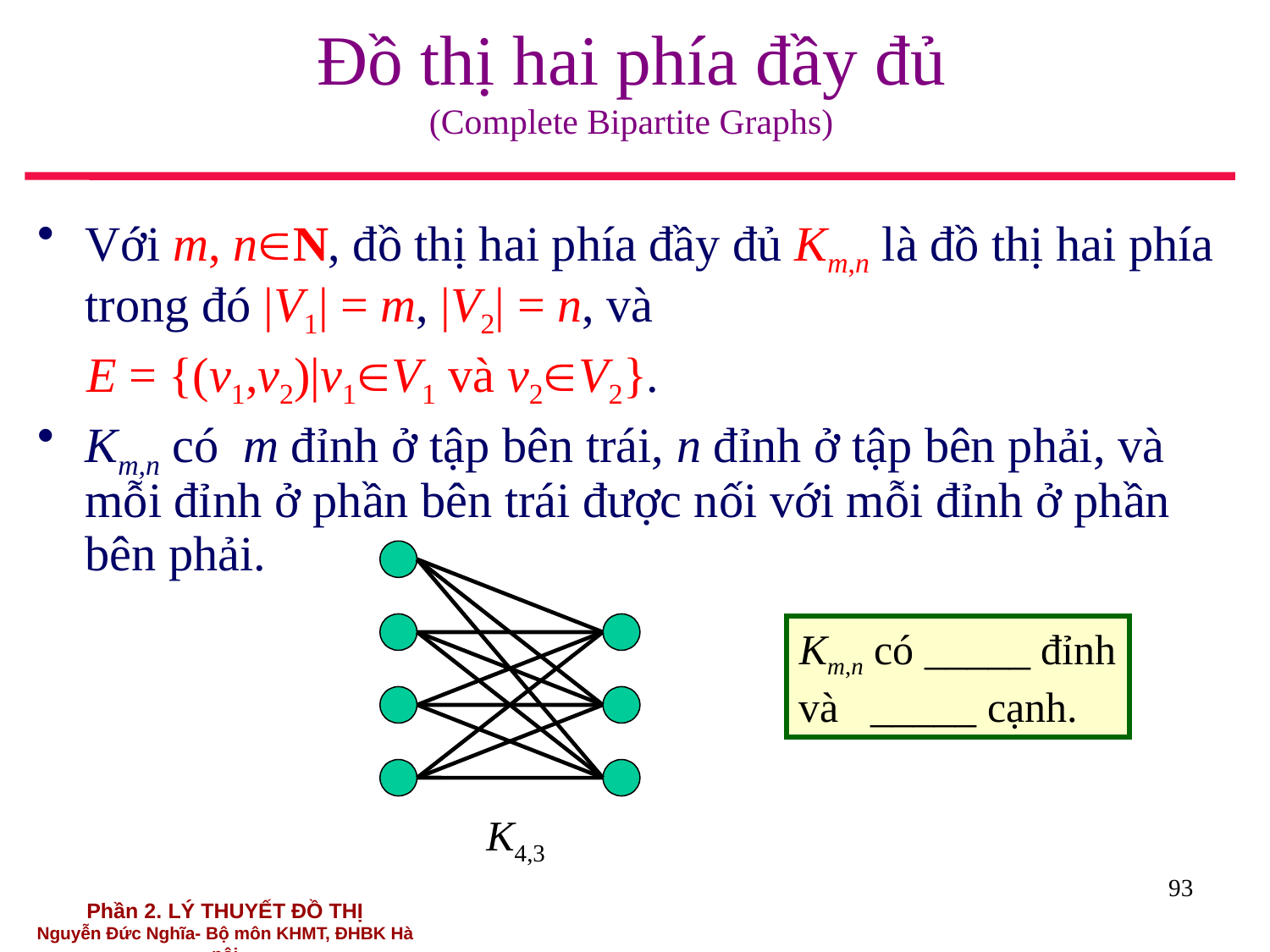

# Đồ thị hai phía đầy đủ (Complete Bipartite Graphs)
Với m, n∈N, đồ thị hai phía đầy đủ Km,n là đồ thị hai phía trong đó |V1| = m, |V2| = n, và
    E = {(v1,v2)|v1∈V1 và v2∈V2}.
Km,n có  m đỉnh ở tập bên trái, n đỉnh ở tập bên phải, và mỗi đỉnh ở phần bên trái được nối với mỗi đỉnh ở phần bên phải.

Km,n có _____ đỉnh
và   _____ cạnh.
K4,3
93
Phần 2. LÝ THUYẾT ĐỒ THỊ
Nguyễn Đức Nghĩa- Bộ môn KHMT, ĐHBK Hà nội